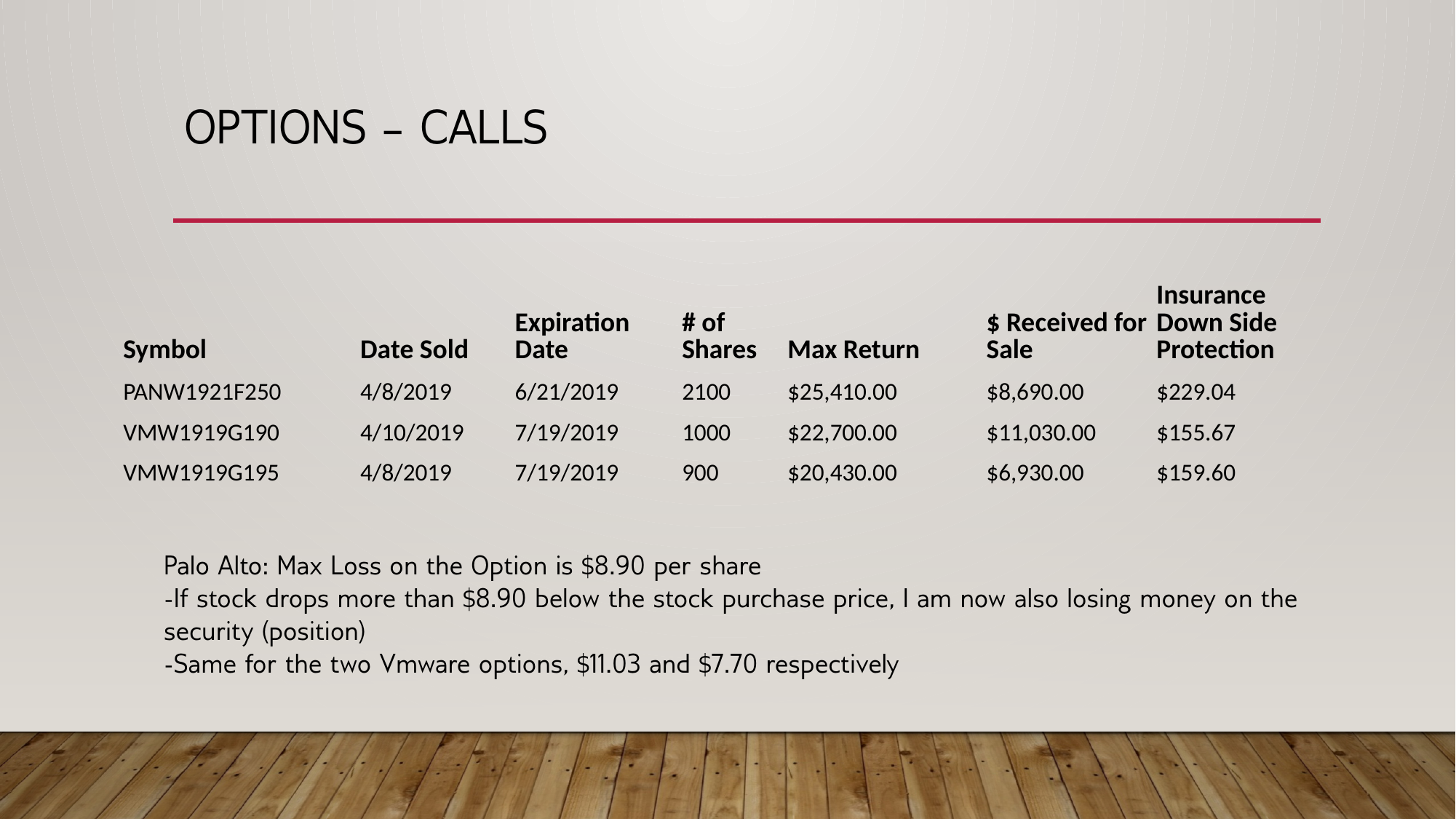

# Options – Calls
| Symbol | Date Sold | Expiration Date | # of Shares | Max Return | $ Received for Sale | Insurance Down Side Protection |
| --- | --- | --- | --- | --- | --- | --- |
| PANW1921F250 | 4/8/2019 | 6/21/2019 | 2100 | $25,410.00 | $8,690.00 | $229.04 |
| VMW1919G190 | 4/10/2019 | 7/19/2019 | 1000 | $22,700.00 | $11,030.00 | $155.67 |
| VMW1919G195 | 4/8/2019 | 7/19/2019 | 900 | $20,430.00 | $6,930.00 | $159.60 |
Palo Alto: Max Loss on the Option is $8.90 per share
-If stock drops more than $8.90 below the stock purchase price, I am now also losing money on the security (position)
-Same for the two Vmware options, $11.03 and $7.70 respectively